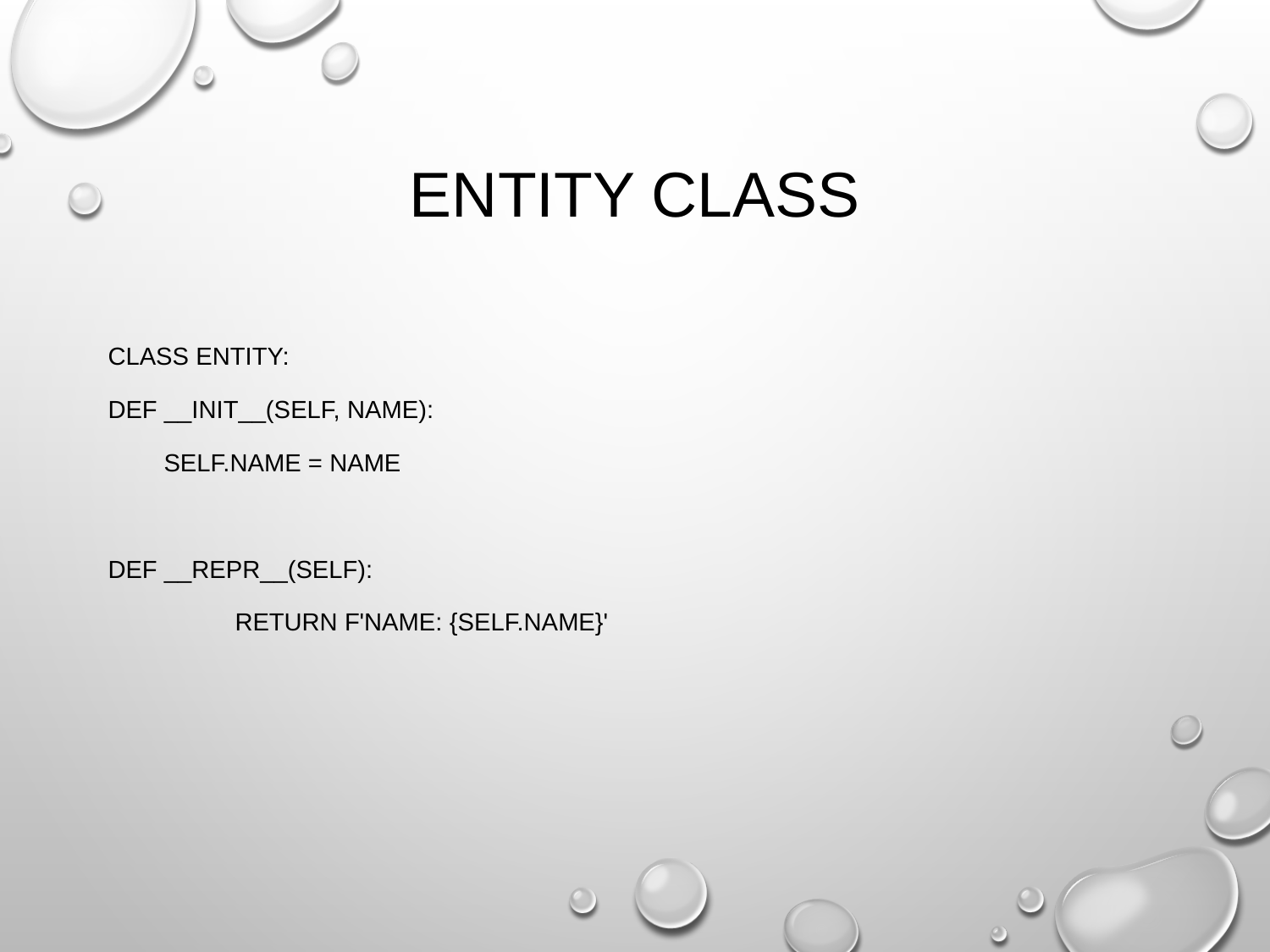

# Entity Class
class Entity:
def __init__(self, name):
        self.name = name

def __repr__(self):
	return f'Name: {self.name}'